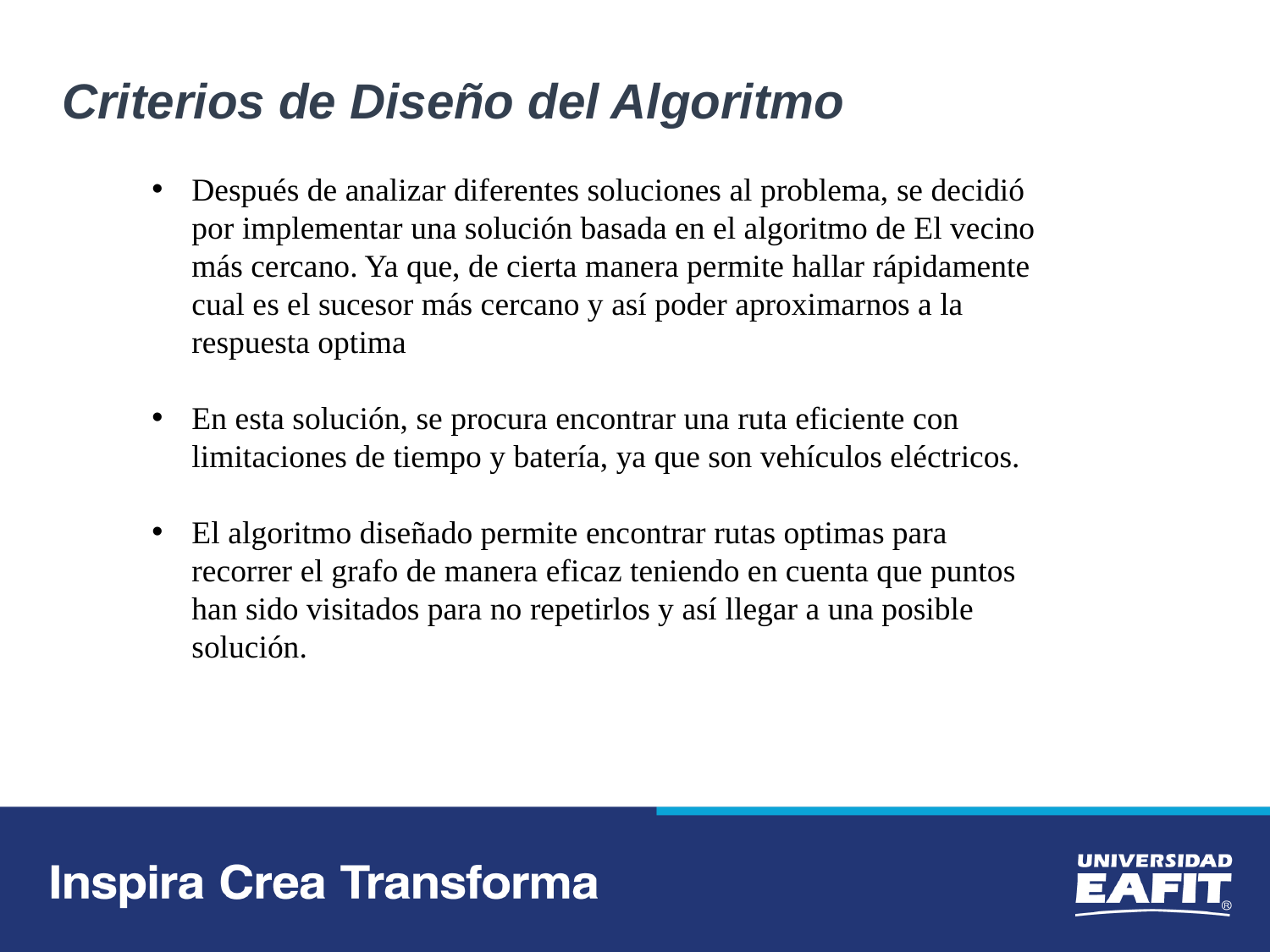

Criterios de Diseño del Algoritmo
Después de analizar diferentes soluciones al problema, se decidió por implementar una solución basada en el algoritmo de El vecino más cercano. Ya que, de cierta manera permite hallar rápidamente cual es el sucesor más cercano y así poder aproximarnos a la respuesta optima

En esta solución, se procura encontrar una ruta eficiente con limitaciones de tiempo y batería, ya que son vehículos eléctricos.

El algoritmo diseñado permite encontrar rutas optimas para recorrer el grafo de manera eficaz teniendo en cuenta que puntos han sido visitados para no repetirlos y así llegar a una posible solución.